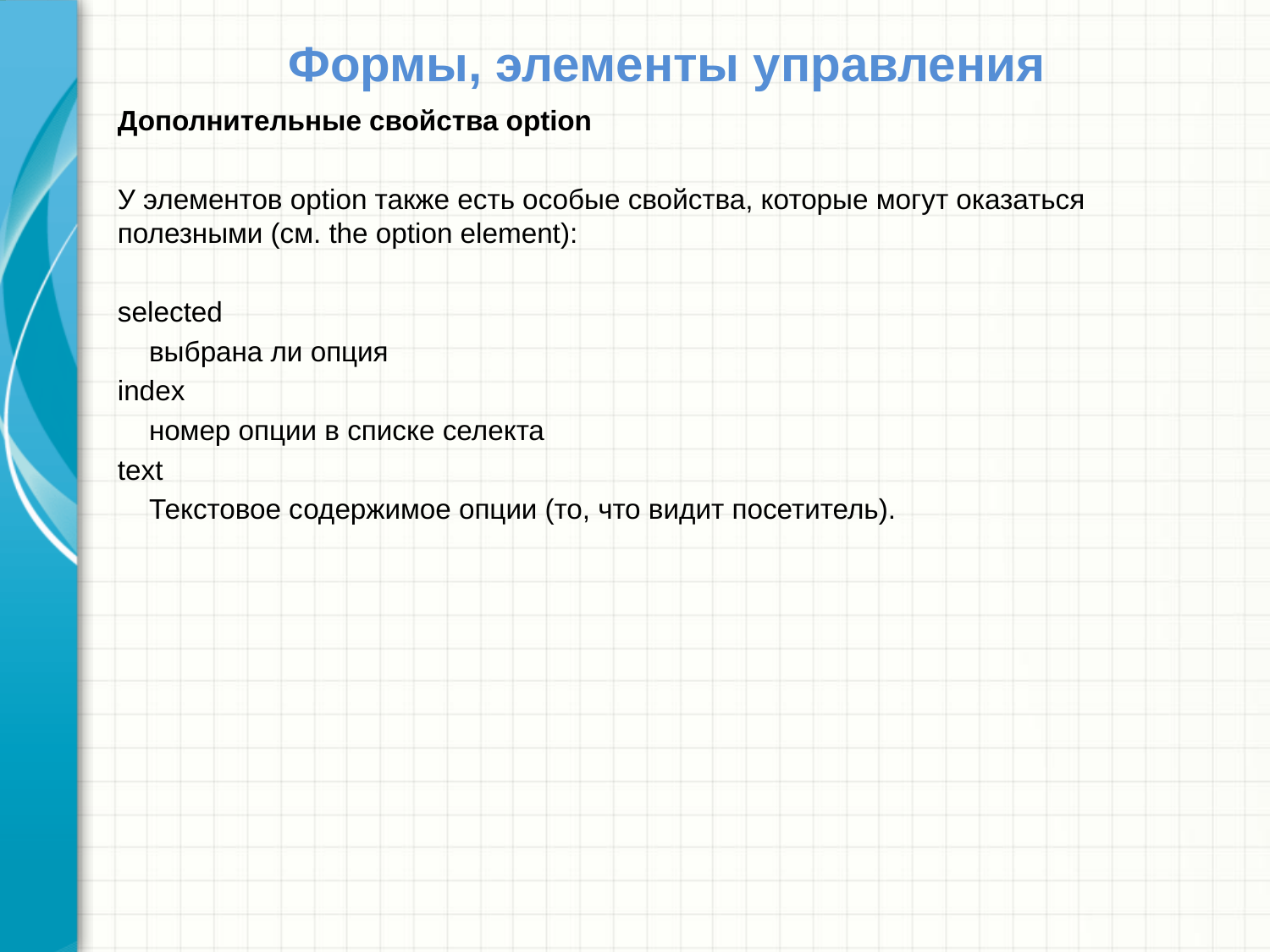

# Формы, элементы управления
Дополнительные свойства option

У элементов option также есть особые свойства, которые могут оказаться полезными (см. the option element):

selected
    выбрана ли опция
index
    номер опции в списке селекта
text
    Текстовое содержимое опции (то, что видит посетитель).